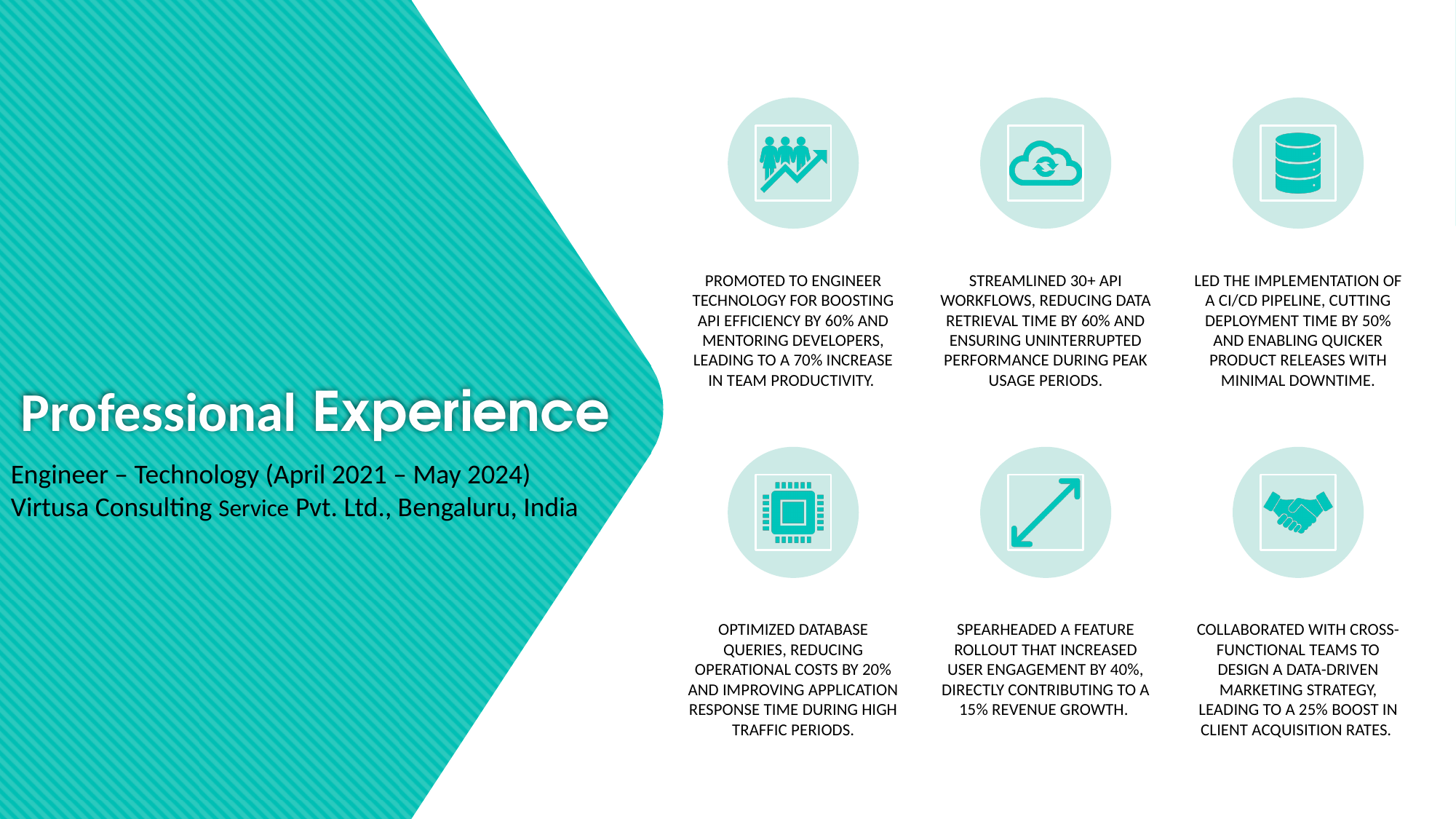

Promoted to Engineer Technology for boosting API efficiency by 60% and mentoring developers, leading to a 70% increase in team productivity.
Streamlined 30+ API workflows, reducing data retrieval time by 60% and ensuring uninterrupted performance during peak usage periods.
Led the implementation of a CI/CD pipeline, cutting deployment time by 50% and enabling quicker product releases with minimal downtime.
Optimized database queries, reducing operational costs by 20% and improving application response time during high traffic periods.
Spearheaded a feature rollout that increased user engagement by 40%, directly contributing to a 15% revenue growth.
Collaborated with cross-functional teams to design a data-driven marketing strategy, leading to a 25% boost in client acquisition rates.

# Professional Experience
Engineer – Technology (April 2021 – May 2024)
Virtusa Consulting Service Pvt. Ltd., Bengaluru, India